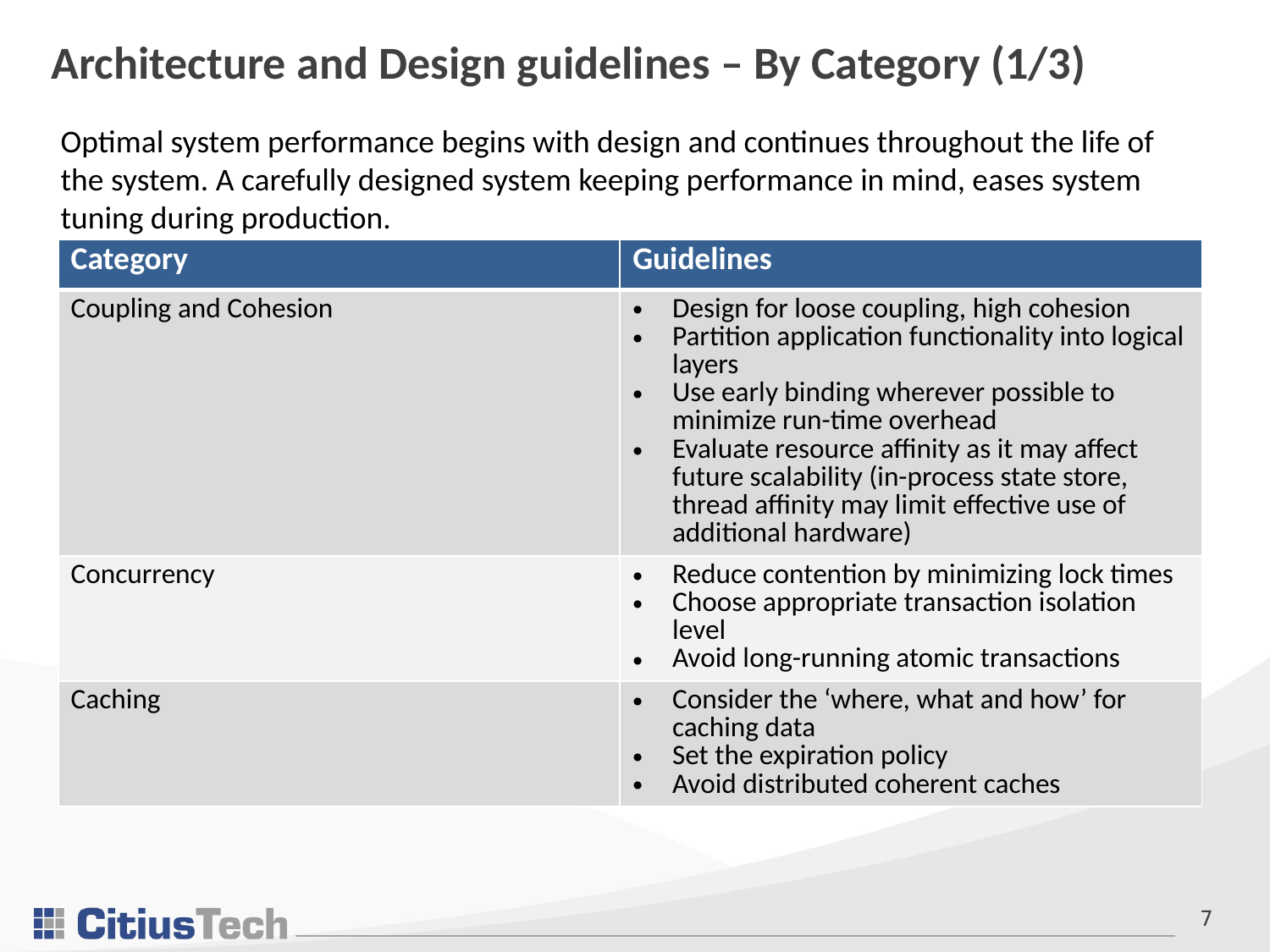

# Architecture and Design guidelines – By Category (1/3)
Optimal system performance begins with design and continues throughout the life of the system. A carefully designed system keeping performance in mind, eases system tuning during production.

| Category | Guidelines |
| --- | --- |
| Coupling and Cohesion | Design for loose coupling, high cohesion Partition application functionality into logical layers Use early binding wherever possible to minimize run-time overhead Evaluate resource affinity as it may affect future scalability (in-process state store, thread affinity may limit effective use of additional hardware) |
| Concurrency | Reduce contention by minimizing lock times Choose appropriate transaction isolation level Avoid long-running atomic transactions |
| Caching | Consider the ‘where, what and how’ for caching data Set the expiration policy Avoid distributed coherent caches |